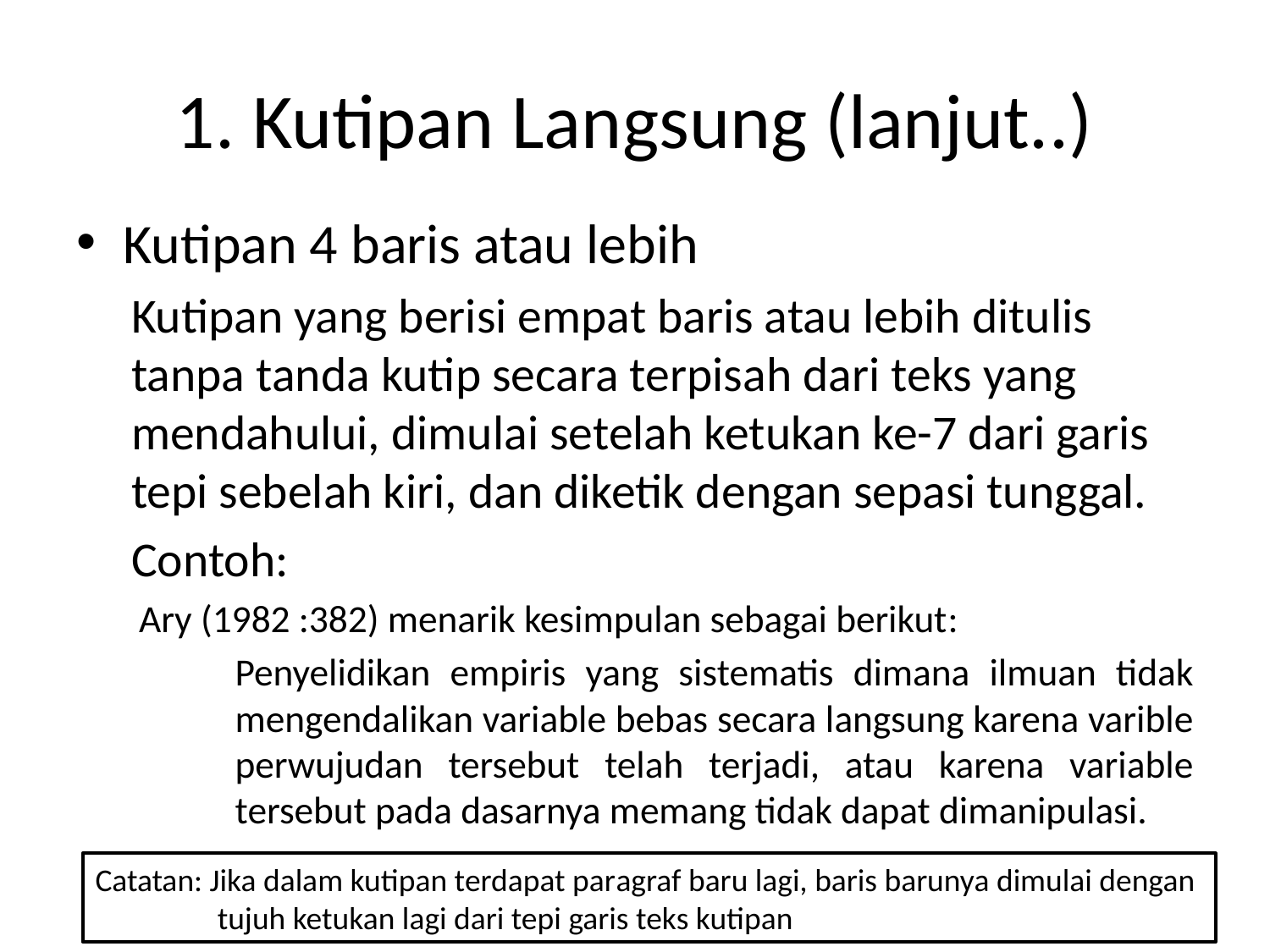

# 1. Kutipan Langsung (lanjut..)
Kutipan 4 baris atau lebih
Kutipan yang berisi empat baris atau lebih ditulis tanpa tanda kutip secara terpisah dari teks yang mendahului, dimulai setelah ketukan ke-7 dari garis tepi sebelah kiri, dan diketik dengan sepasi tunggal.
Contoh:
Ary (1982 :382) menarik kesimpulan sebagai berikut:
Penyelidikan empiris yang sistematis dimana ilmuan tidak mengendalikan variable bebas secara langsung karena varible perwujudan tersebut telah terjadi, atau karena variable tersebut pada dasarnya memang tidak dapat dimanipulasi.
Catatan: Jika dalam kutipan terdapat paragraf baru lagi, baris barunya dimulai dengan
                 tujuh ketukan lagi dari tepi garis teks kutipan